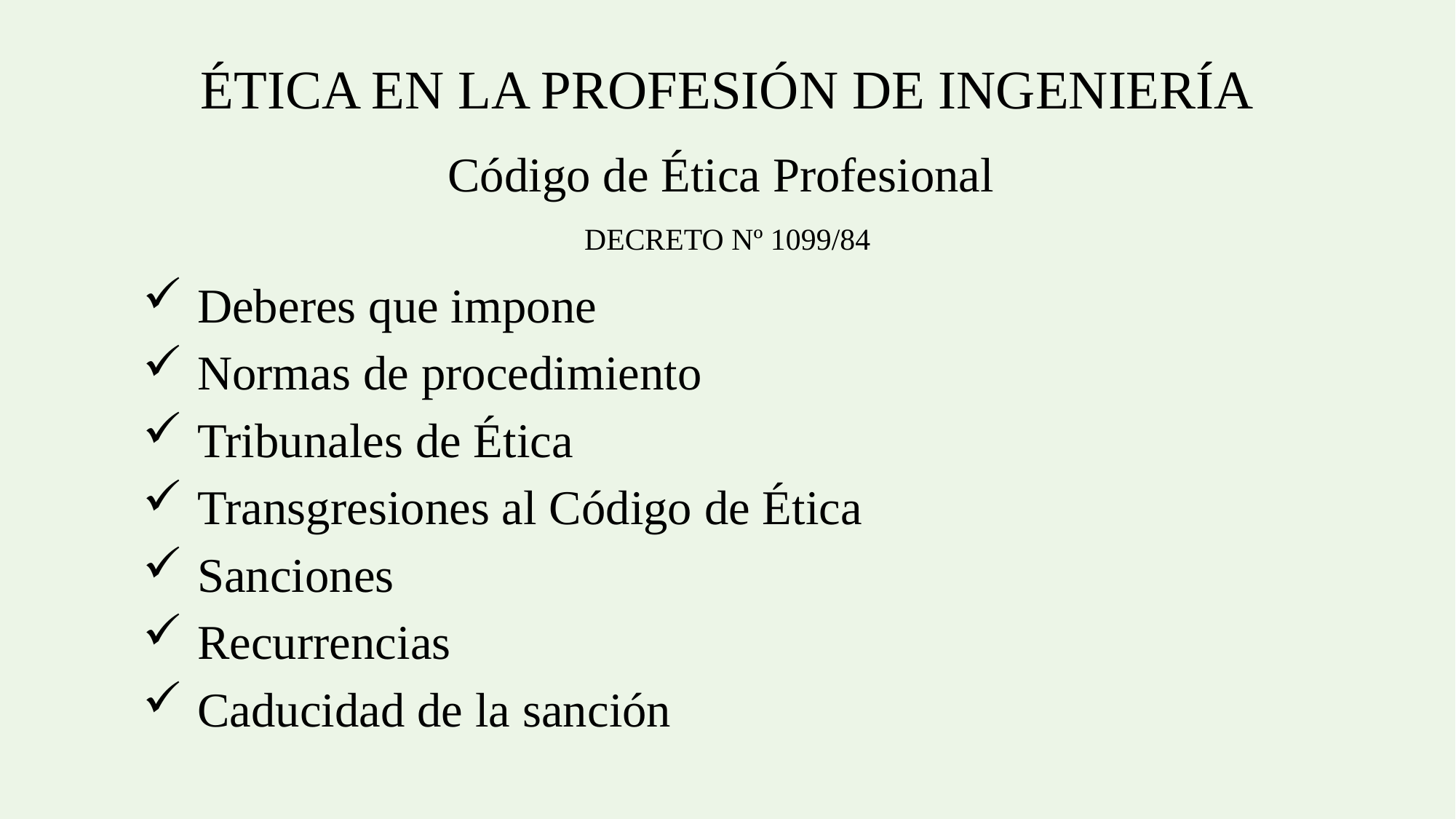

ÉTICA EN LA PROFESIÓN DE INGENIERÍA
Código de Ética Profesional
DECRETO Nº 1099/84
Deberes que impone
Normas de procedimiento
Tribunales de Ética
Transgresiones al Código de Ética
Sanciones
Recurrencias
Caducidad de la sanción